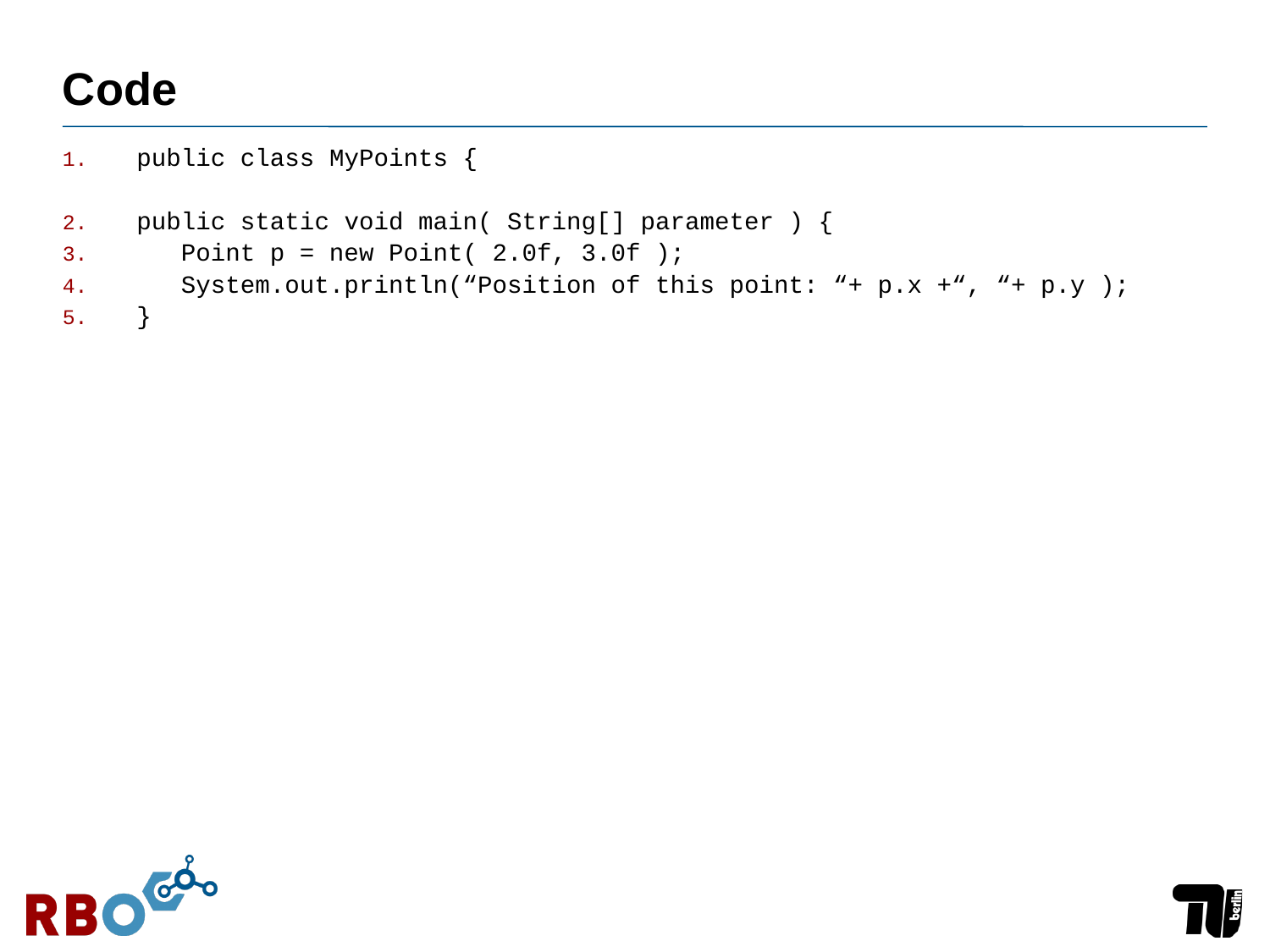

# Code
public class MyPoints {

public static void main( String[] parameter ) {
   Point p = new Point( 2.0f, 3.0f );
   System.out.println(“Position of this point: “+ p.x +“, “+ p.y );
}